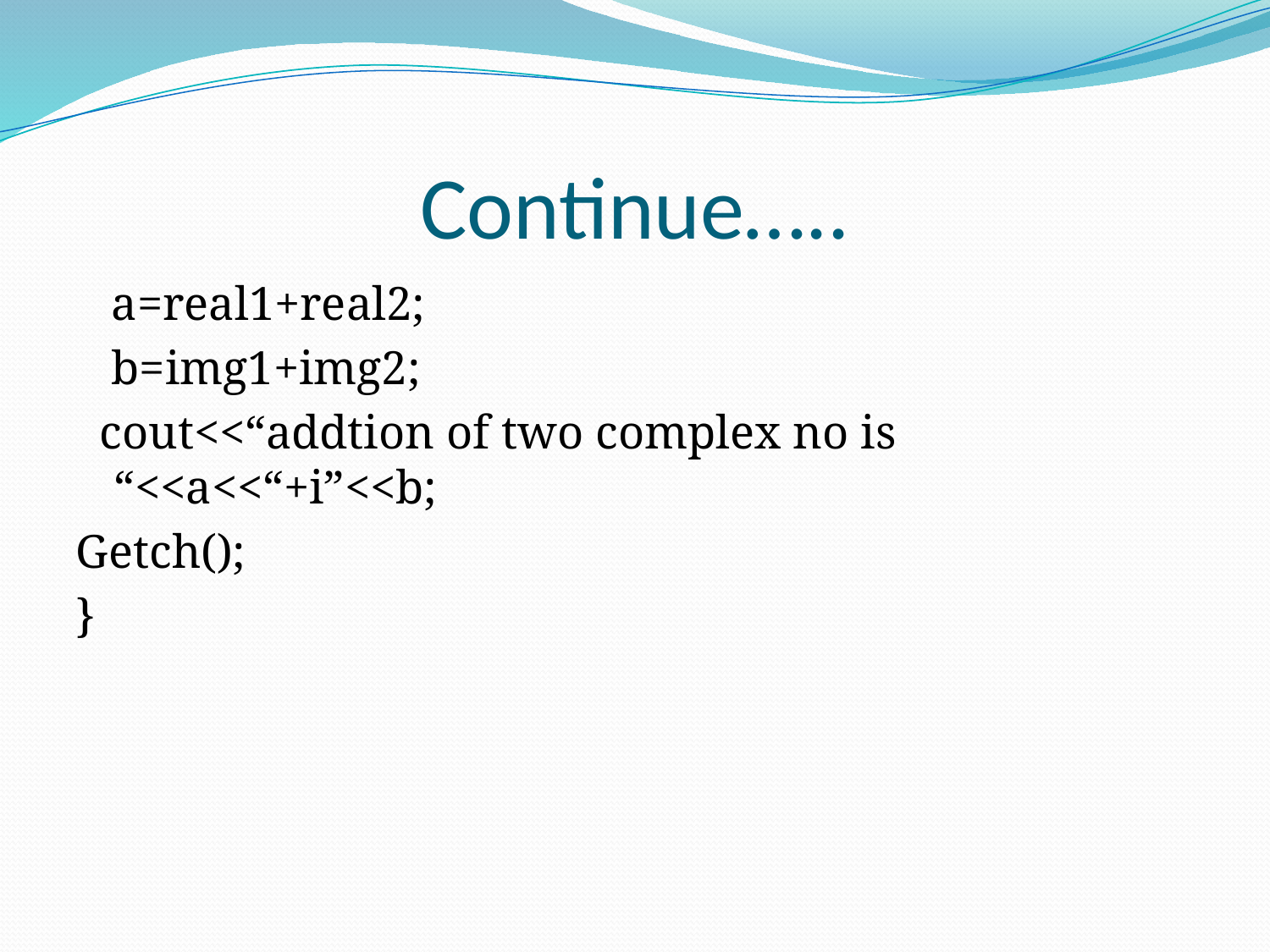

# Continue…..
   a=real1+real2;
   b=img1+img2;
  cout<<“addtion of two complex no is “<<a<<“+i”<<b;
Getch();
}